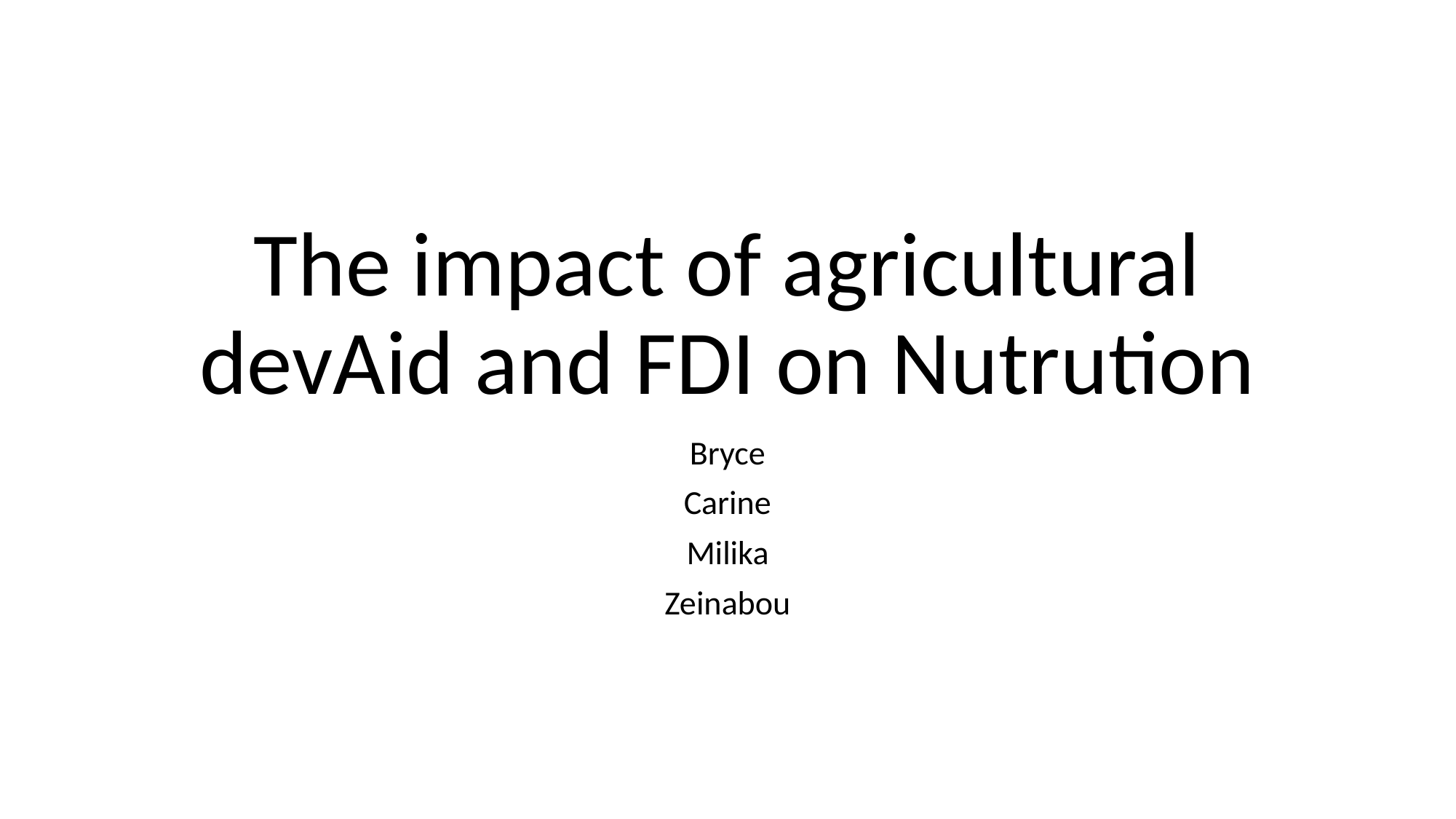

# The impact of agricultural devAid and FDI on Nutrution
Bryce
Carine
Milika
Zeinabou